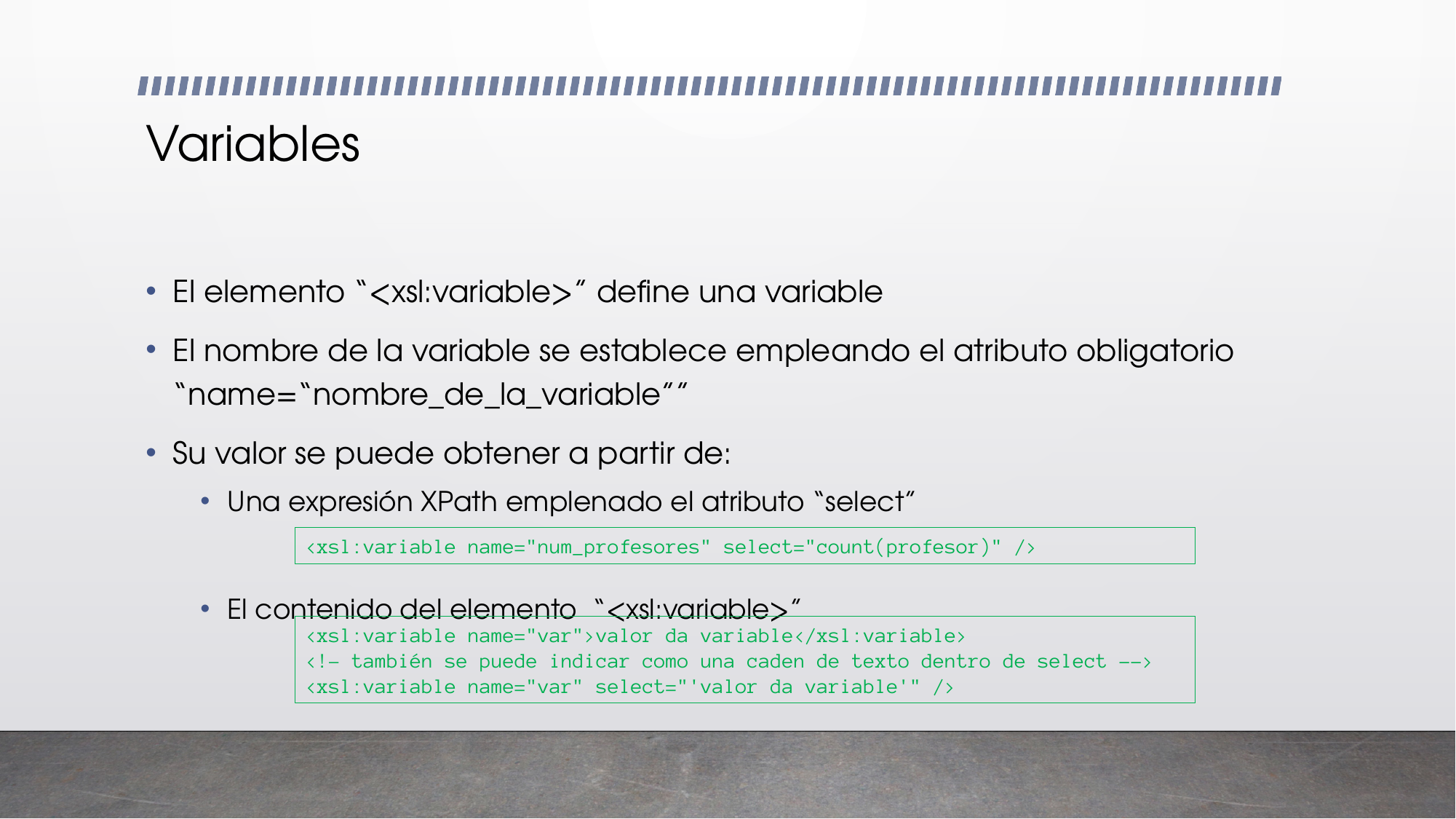

# Variables
El elemento “<xsl:variable>” define una variable
El nombre de la variable se establece empleando el atributo obligatorio “name=“nombre_de_la_variable””
Su valor se puede obtener a partir de:
Una expresión XPath emplenado el atributo “select”

El contenido del elemento  “<xsl:variable>”
<xsl:variable name="num_profesores" select="count(profesor)" />
<xsl:variable name="var">valor da variable</xsl:variable>
<!– también se puede indicar como una caden de texto dentro de select -->
<xsl:variable name="var" select="'valor da variable'" />